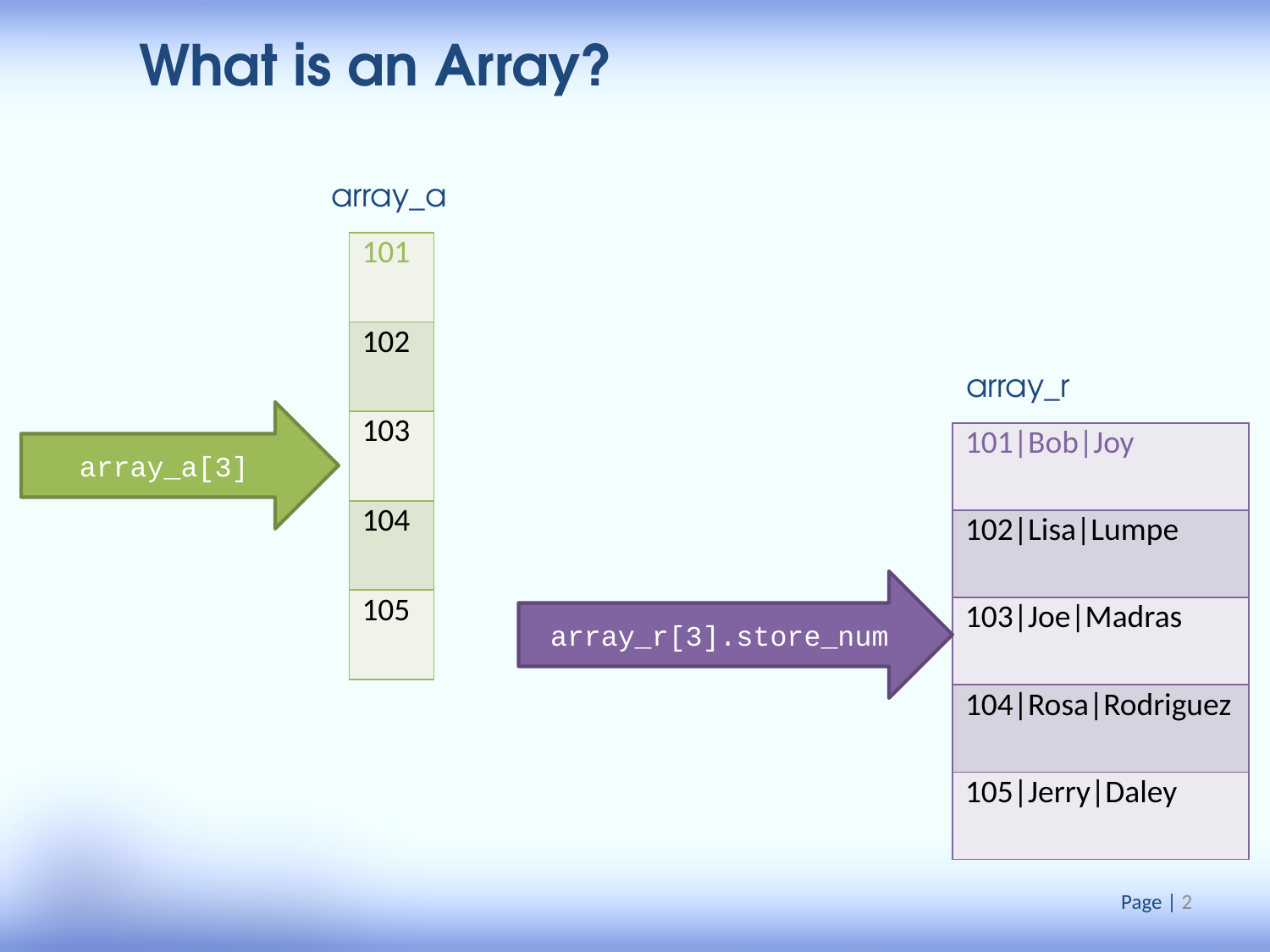

What is an Array?
array_a
| 101 |
| --- |
| 102 |
| 103 |
| 104 |
| 105 |
array_r
array_a[3]
| 101|Bob|Joy |
| --- |
| 102|Lisa|Lumpe |
| 103|Joe|Madras |
| 104|Rosa|Rodriguez |
| 105|Jerry|Daley |
array_r[3].store_num